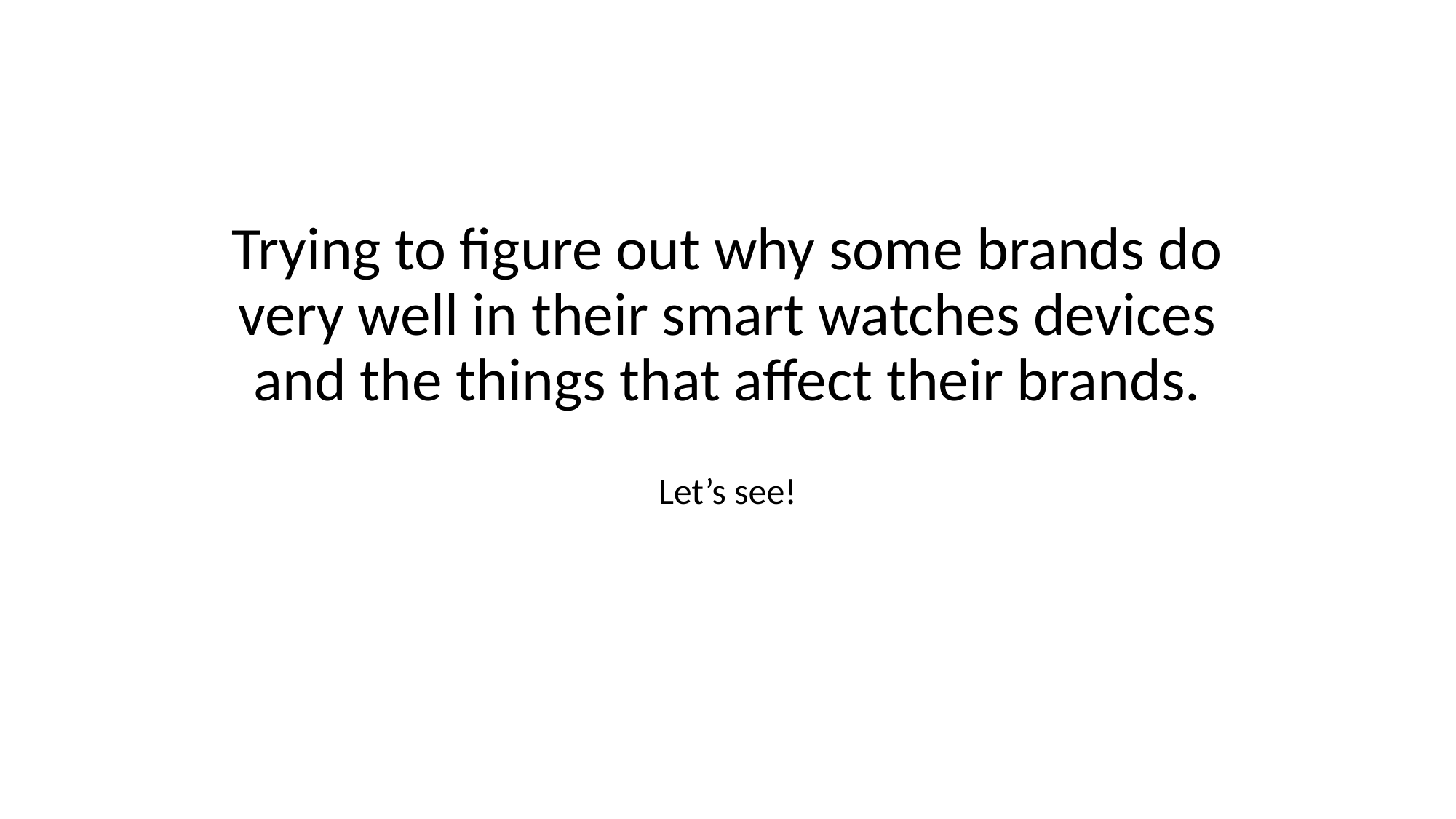

# Trying to figure out why some brands do very well in their smart watches devices and the things that affect their brands.
Let’s see!